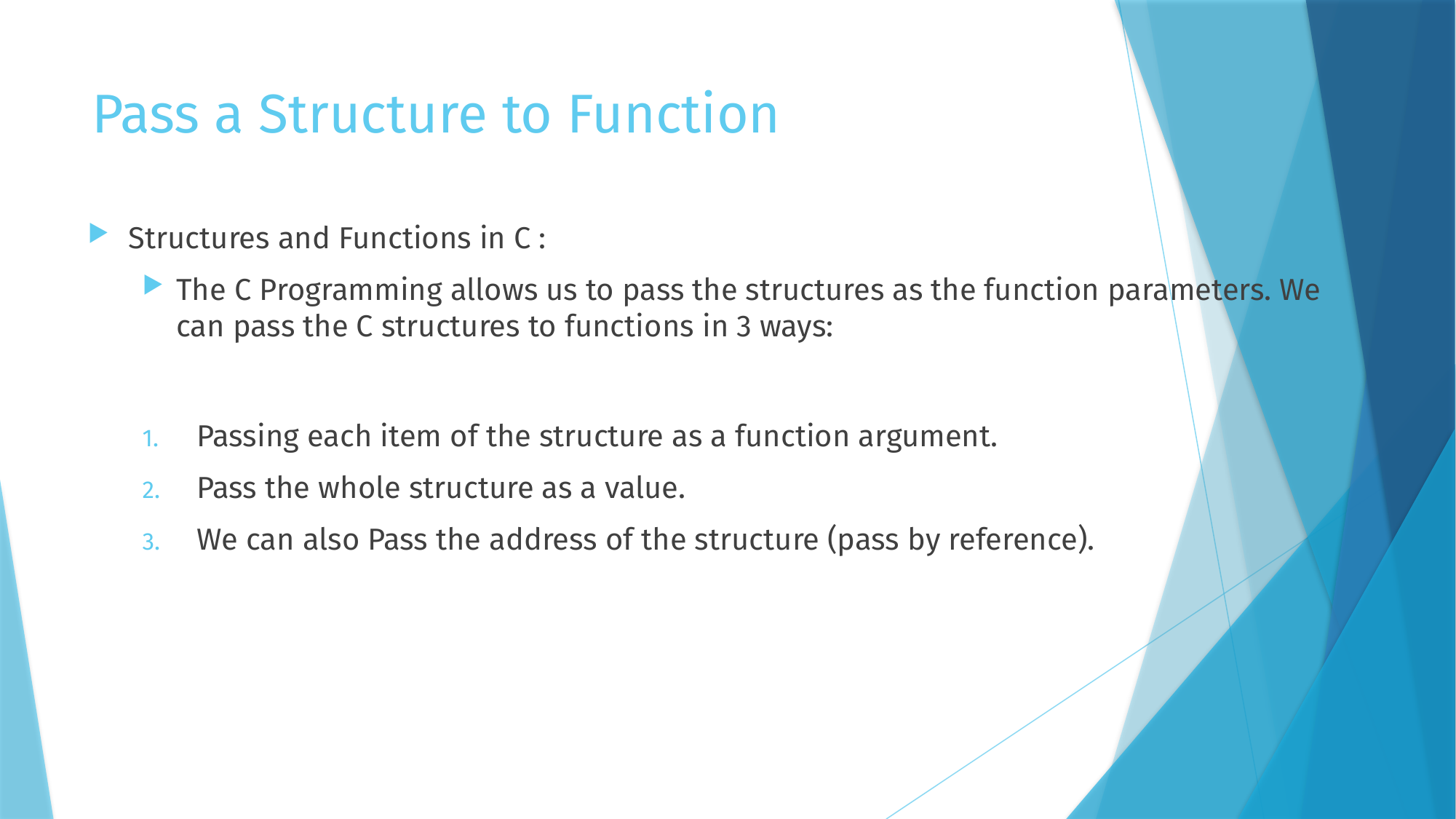

# Pass a Structure to Function
Structures and Functions in C :
The C Programming allows us to pass the structures as the function parameters. We can pass the C structures to functions in 3 ways:

Passing each item of the structure as a function argument.
Pass the whole structure as a value.
We can also Pass the address of the structure (pass by reference).